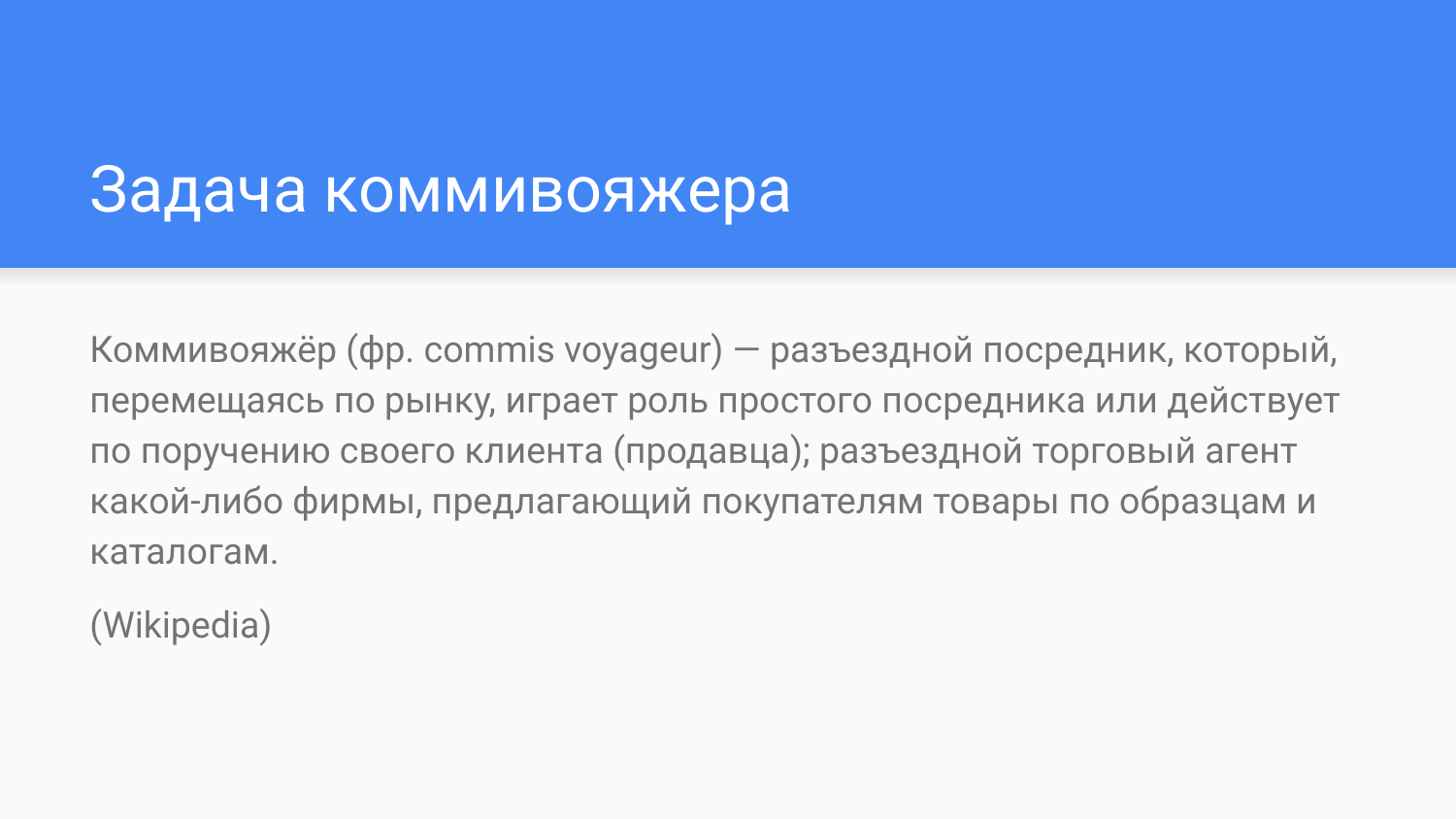

# Задача коммивояжера
Коммивояжёр (фр. commis voyageur) — разъездной посредник, который, перемещаясь по рынку, играет роль простого посредника или действует по поручению своего клиента (продавца); разъездной торговый агент какой-либо фирмы, предлагающий покупателям товары по образцам и каталогам.
(Wikipedia)